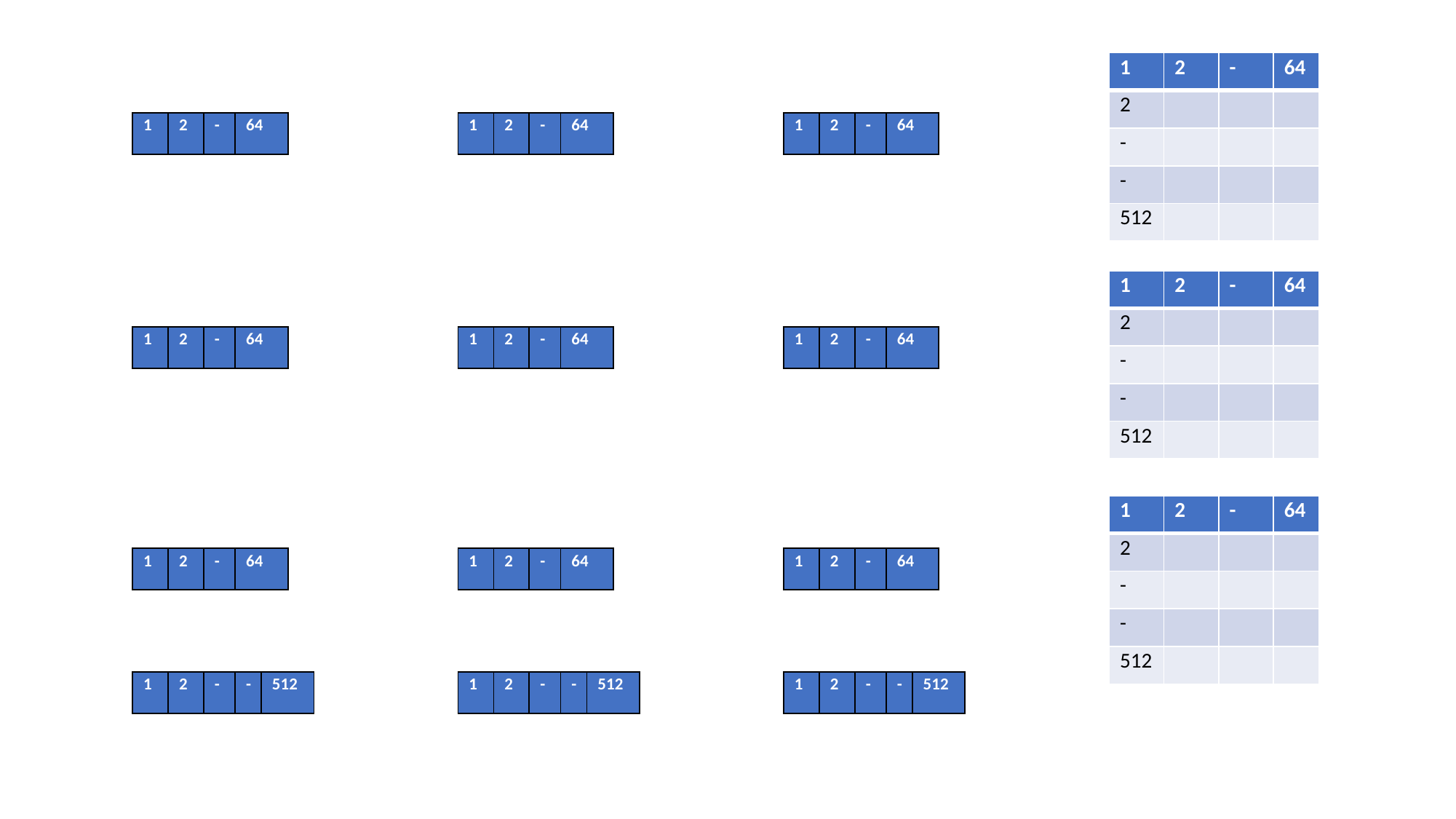

| 1 | 2 | - | 64 |
| --- | --- | --- | --- |
| 2 |  |  |  |
| - |  |  |  |
| - |  |  |  |
| 512 |  |  |  |
| 1 | 2 | - | 64 |
| --- | --- | --- | --- |
| 1 | 2 | - | 64 |
| --- | --- | --- | --- |
| 1 | 2 | - | 64 |
| --- | --- | --- | --- |
| 1 | 2 | - | 64 |
| --- | --- | --- | --- |
| 2 |  |  |  |
| - |  |  |  |
| - |  |  |  |
| 512 |  |  |  |
| 1 | 2 | - | 64 |
| --- | --- | --- | --- |
| 1 | 2 | - | 64 |
| --- | --- | --- | --- |
| 1 | 2 | - | 64 |
| --- | --- | --- | --- |
| 1 | 2 | - | 64 |
| --- | --- | --- | --- |
| 2 |  |  |  |
| - |  |  |  |
| - |  |  |  |
| 512 |  |  |  |
| 1 | 2 | - | 64 |
| --- | --- | --- | --- |
| 1 | 2 | - | 64 |
| --- | --- | --- | --- |
| 1 | 2 | - | 64 |
| --- | --- | --- | --- |
| 1 | 2 | - | - | 512 |
| --- | --- | --- | --- | --- |
| 1 | 2 | - | - | 512 |
| --- | --- | --- | --- | --- |
| 1 | 2 | - | - | 512 |
| --- | --- | --- | --- | --- |